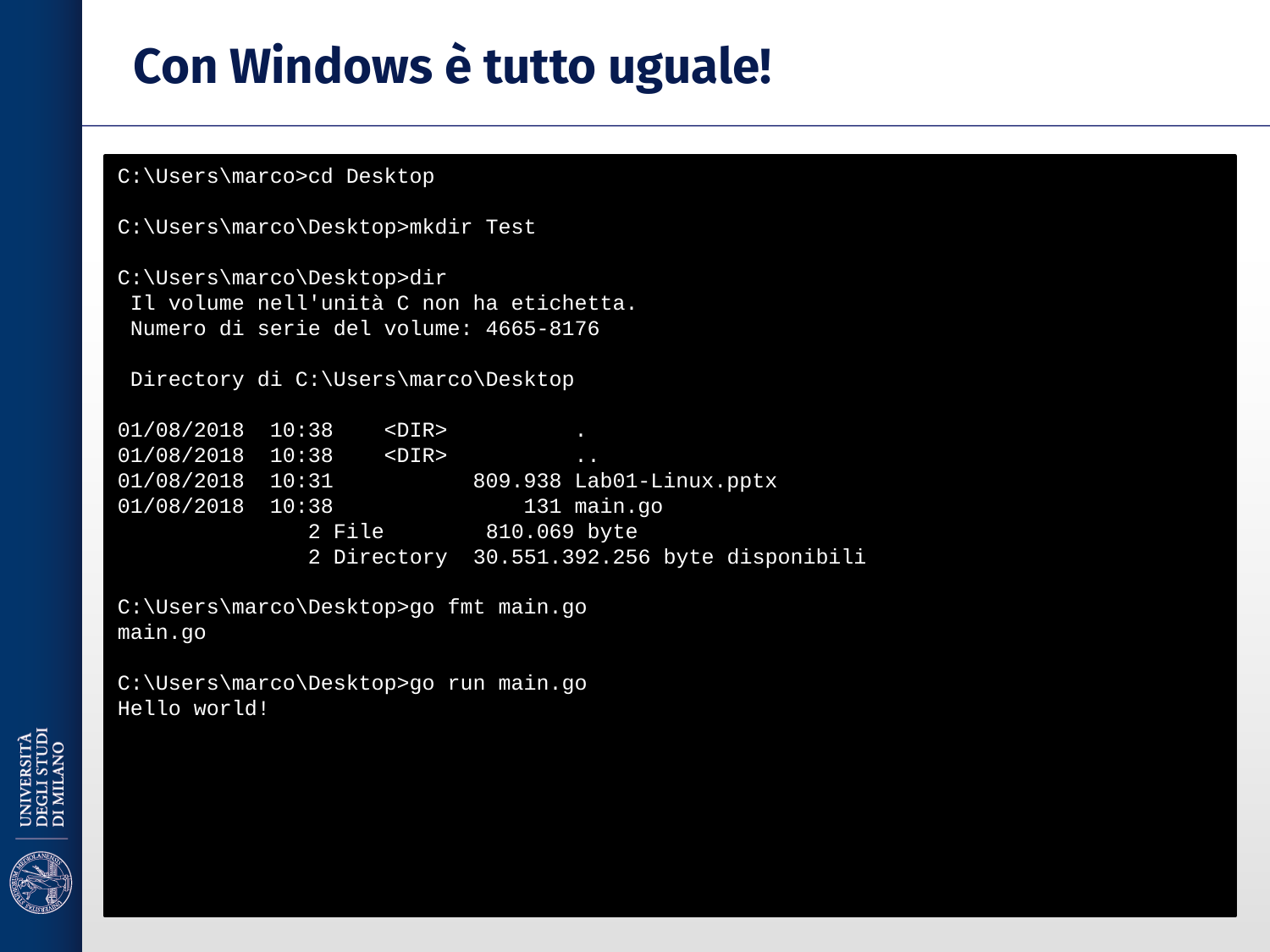

# Con Windows è tutto uguale!
C:\Users\marco>cd Desktop

C:\Users\marco\Desktop>mkdir Test

C:\Users\marco\Desktop>dir
 Il volume nell'unità C non ha etichetta.
 Numero di serie del volume: 4665-8176

 Directory di C:\Users\marco\Desktop

01/08/2018  10:38    <DIR>          .
01/08/2018  10:38    <DIR>          ..
01/08/2018  10:31           809.938 Lab01-Linux.pptx
01/08/2018  10:38               131 main.go
               2 File        810.069 byte
               2 Directory  30.551.392.256 byte disponibili

C:\Users\marco\Desktop>go fmt main.go
main.go

C:\Users\marco\Desktop>go run main.go
Hello world!